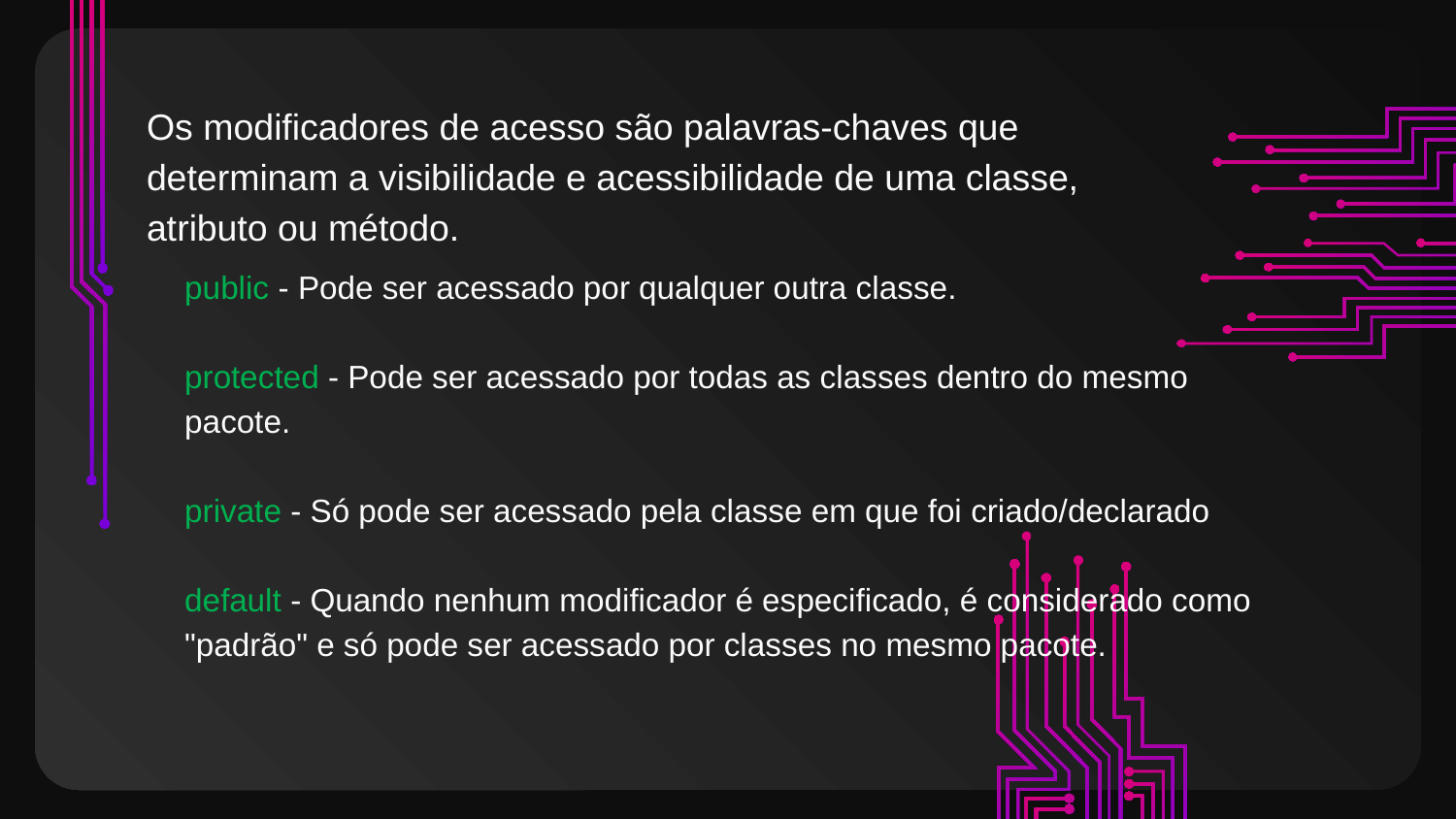

Os modificadores de acesso são palavras-chaves que determinam a visibilidade e acessibilidade de uma classe, atributo ou método.
public - Pode ser acessado por qualquer outra classe.

protected - Pode ser acessado por todas as classes dentro do mesmo pacote.

private - Só pode ser acessado pela classe em que foi criado/declarado

default - Quando nenhum modificador é especificado, é considerado como "padrão" e só pode ser acessado por classes no mesmo pacote.